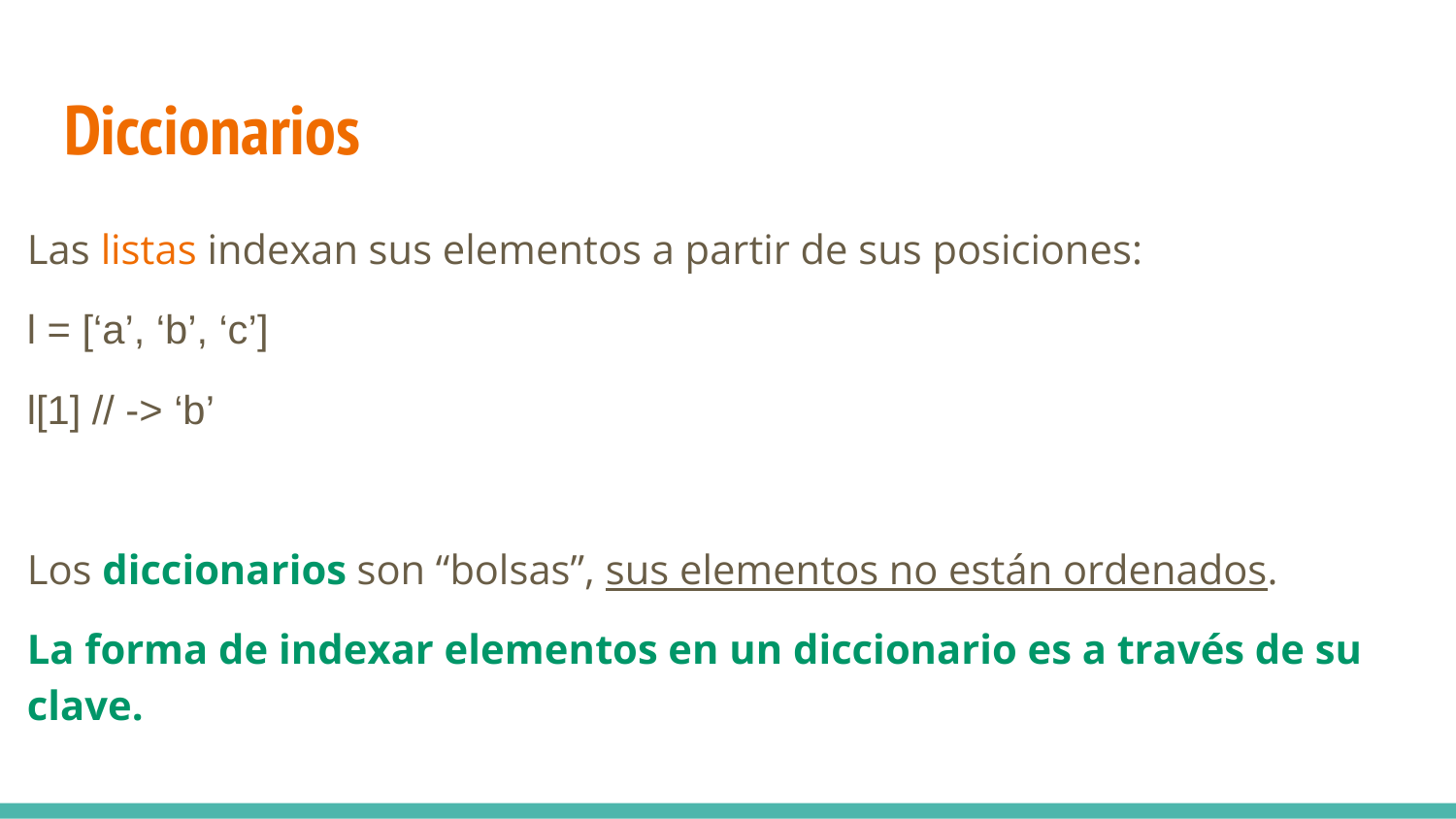

# Diccionarios
Las listas indexan sus elementos a partir de sus posiciones:
l = [‘a’, ‘b’, ‘c’]
l[1] // -> ‘b’

Los diccionarios son “bolsas”, sus elementos no están ordenados.
La forma de indexar elementos en un diccionario es a través de su clave.